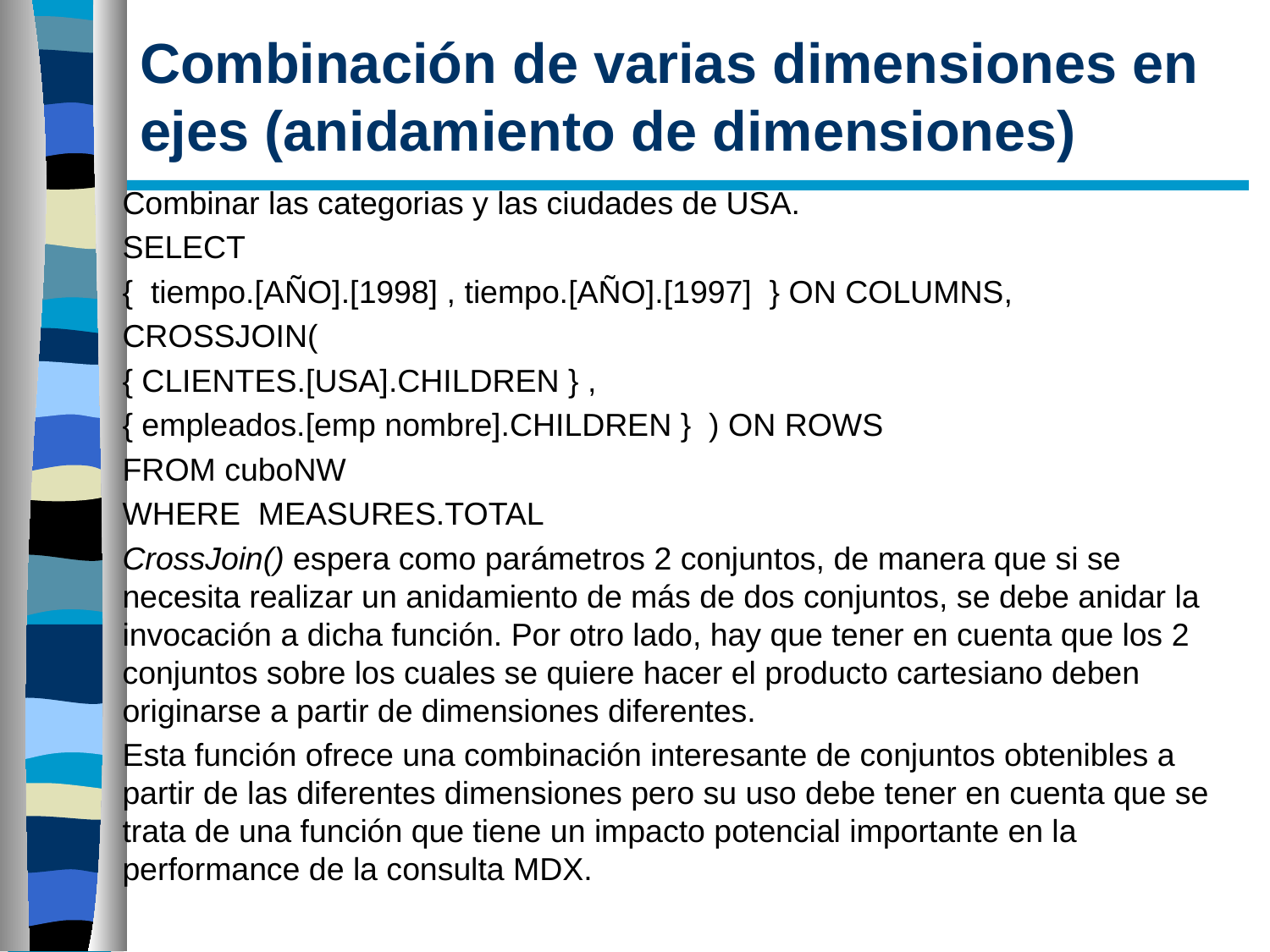

# Combinación de varias dimensiones en ejes (anidamiento de dimensiones)
Combinar las categorias y las ciudades de USA.
SELECT
{  tiempo.[AÑO].[1998] , tiempo.[AÑO].[1997]  } ON COLUMNS,
CROSSJOIN(
{ CLIENTES.[USA].CHILDREN } ,
{ empleados.[emp nombre].CHILDREN }  ) ON ROWS
FROM cuboNW
WHERE  MEASURES.TOTAL
CrossJoin() espera como parámetros 2 conjuntos, de manera que si se necesita realizar un anidamiento de más de dos conjuntos, se debe anidar la invocación a dicha función. Por otro lado, hay que tener en cuenta que los 2 conjuntos sobre los cuales se quiere hacer el producto cartesiano deben originarse a partir de dimensiones diferentes.
Esta función ofrece una combinación interesante de conjuntos obtenibles a partir de las diferentes dimensiones pero su uso debe tener en cuenta que se trata de una función que tiene un impacto potencial importante en la performance de la consulta MDX.